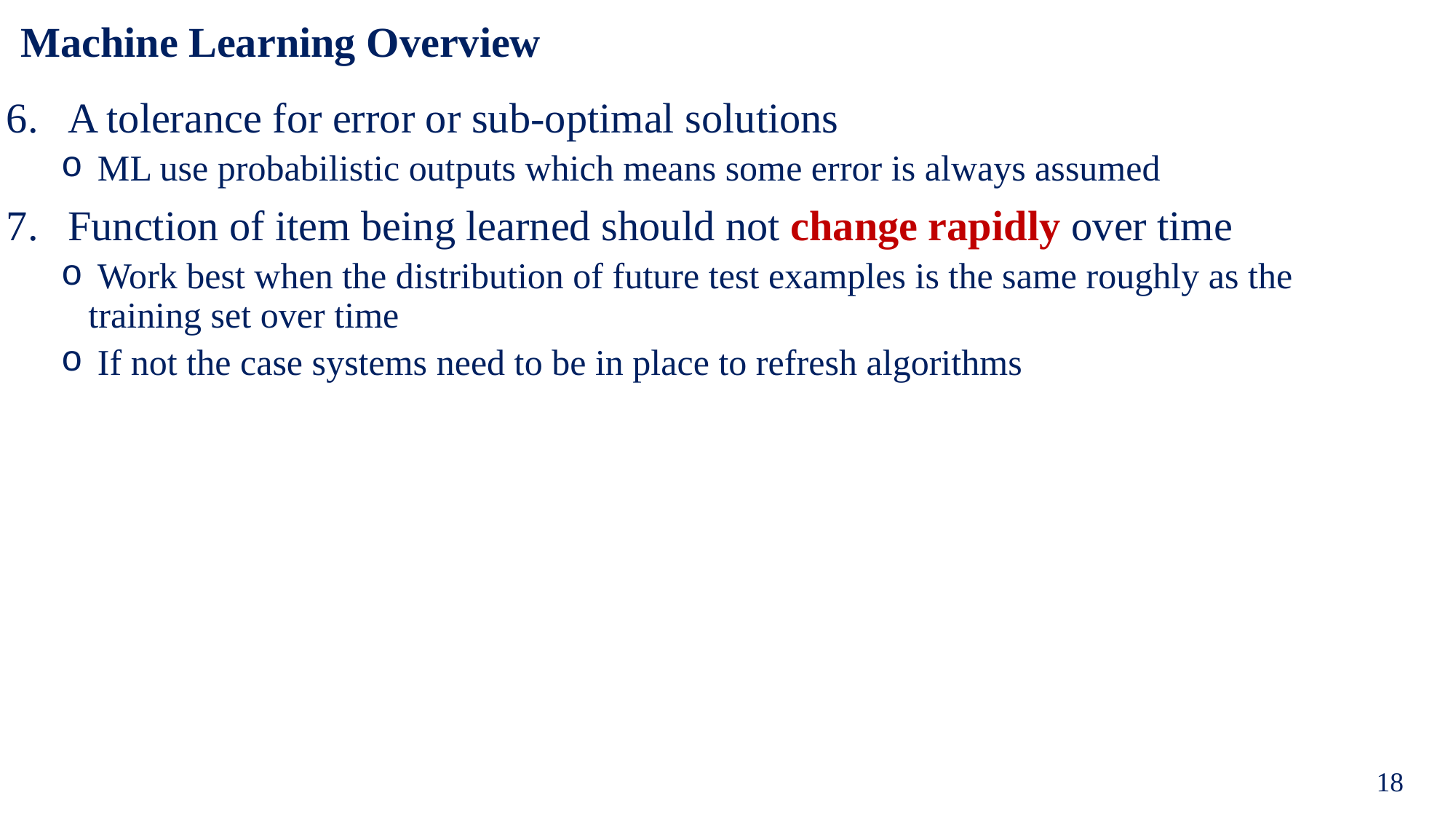

# Machine Learning Overview
A tolerance for error or sub-optimal solutions
 ML use probabilistic outputs which means some error is always assumed
Function of item being learned should not change rapidly over time
 Work best when the distribution of future test examples is the same roughly as the training set over time
 If not the case systems need to be in place to refresh algorithms
18